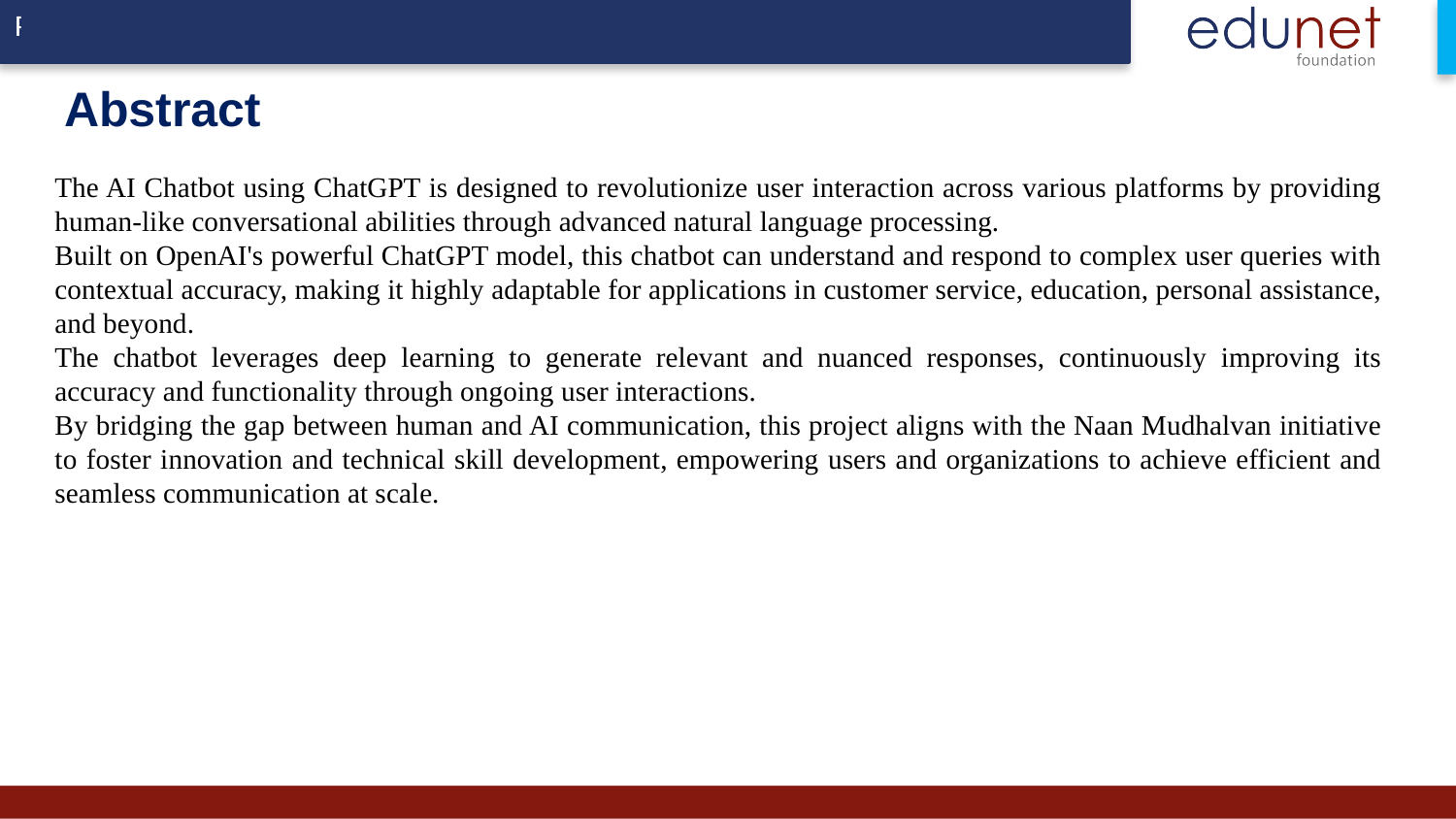

---
# Abstract
The AI Chatbot using ChatGPT is designed to revolutionize user interaction across various platforms by providing human-like conversational abilities through advanced natural language processing.
Built on OpenAI's powerful ChatGPT model, this chatbot can understand and respond to complex user queries with contextual accuracy, making it highly adaptable for applications in customer service, education, personal assistance, and beyond.
The chatbot leverages deep learning to generate relevant and nuanced responses, continuously improving its accuracy and functionality through ongoing user interactions.
By bridging the gap between human and AI communication, this project aligns with the Naan Mudhalvan initiative to foster innovation and technical skill development, empowering users and organizations to achieve efficient and seamless communication at scale.